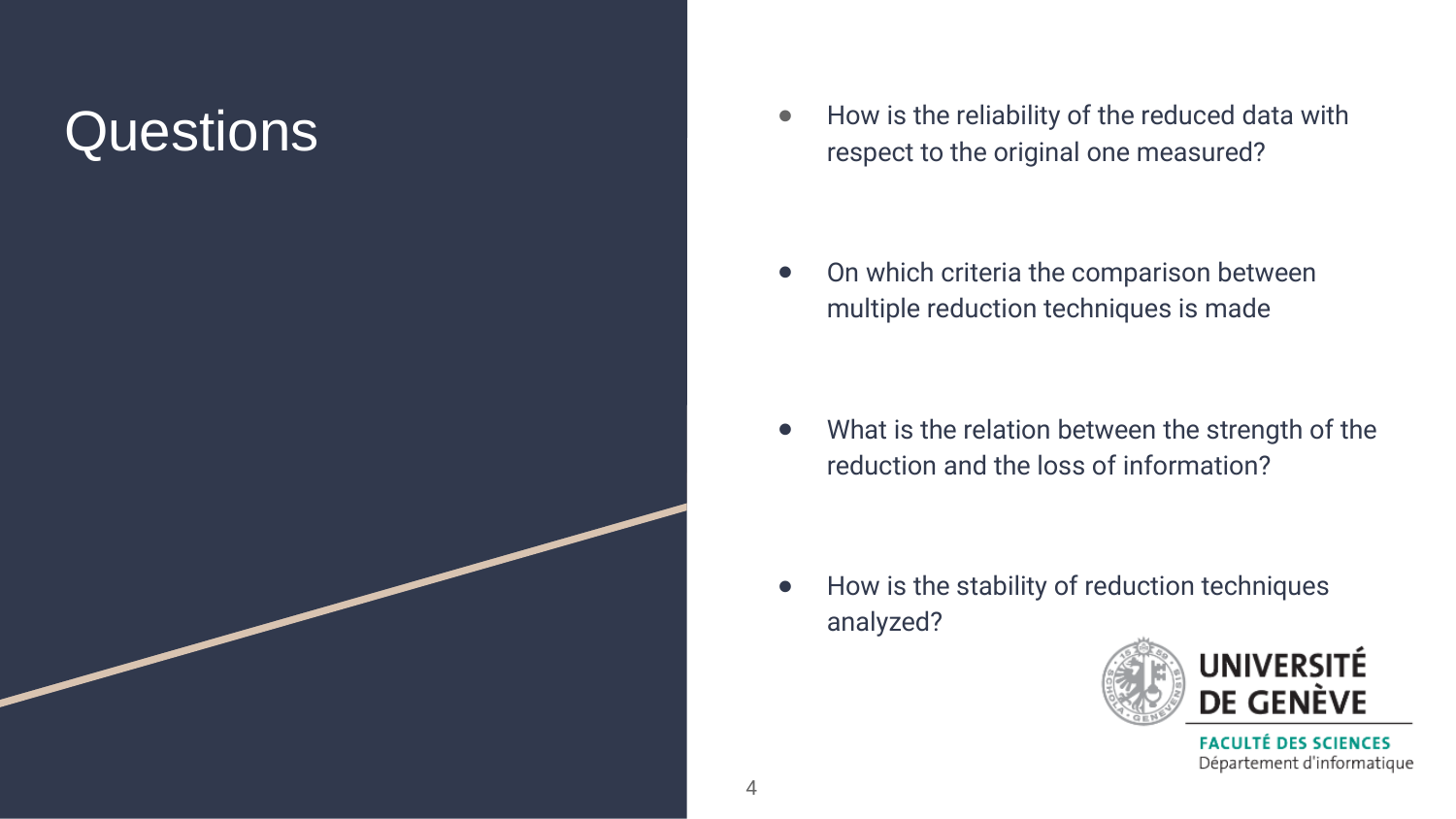

# Questions
How is the reliability of the reduced data with respect to the original one measured?

On which criteria the comparison between multiple reduction techniques is made

What is the relation between the strength of the reduction and the loss of information?

How is the stability of reduction techniques analyzed?
4